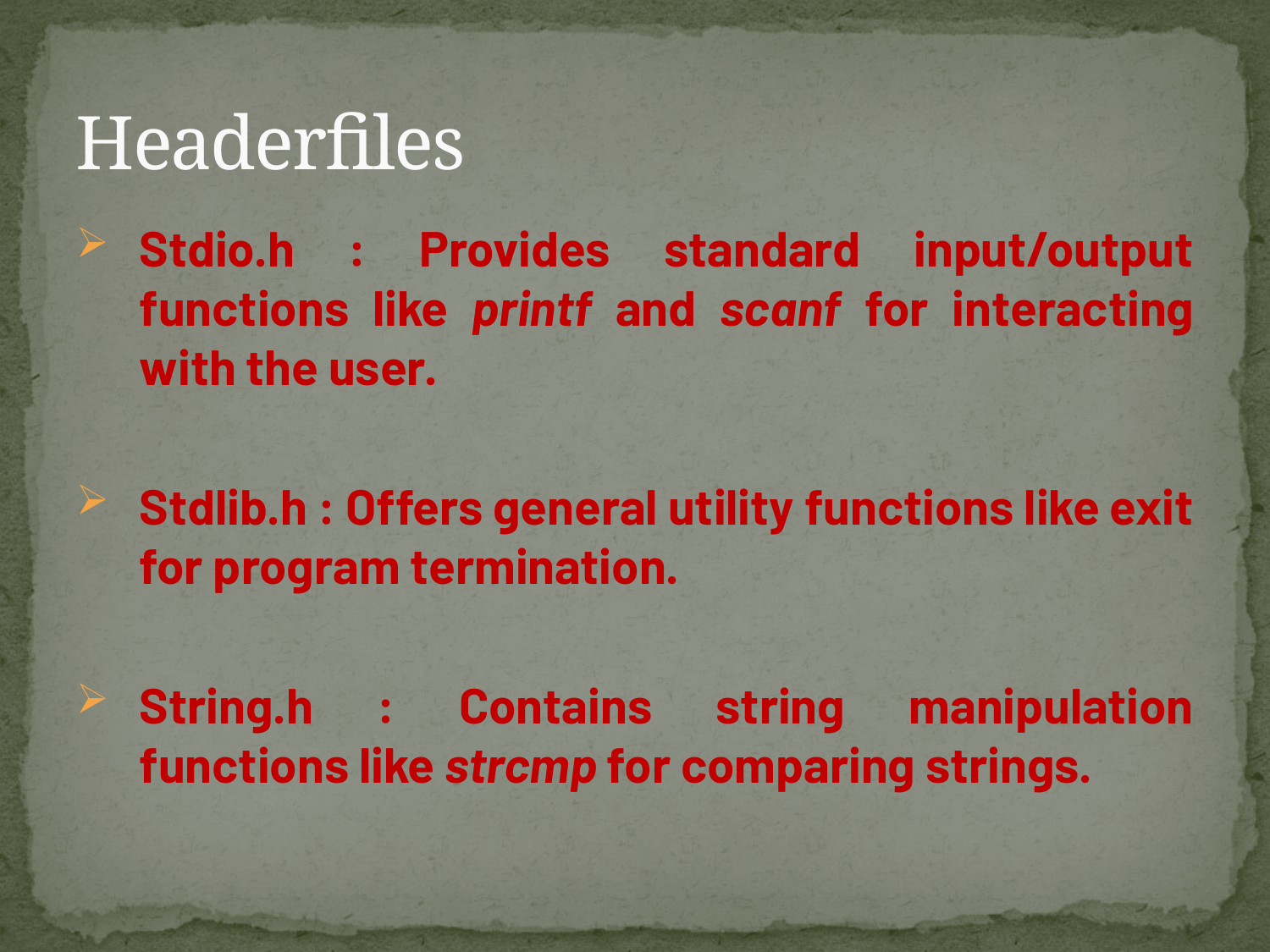

# Headerfiles
Stdio.h : Provides standard input/output functions like printf and scanf for interacting with the user.

Stdlib.h : Offers general utility functions like exit for program termination.

String.h : Contains string manipulation functions like strcmp for comparing strings.